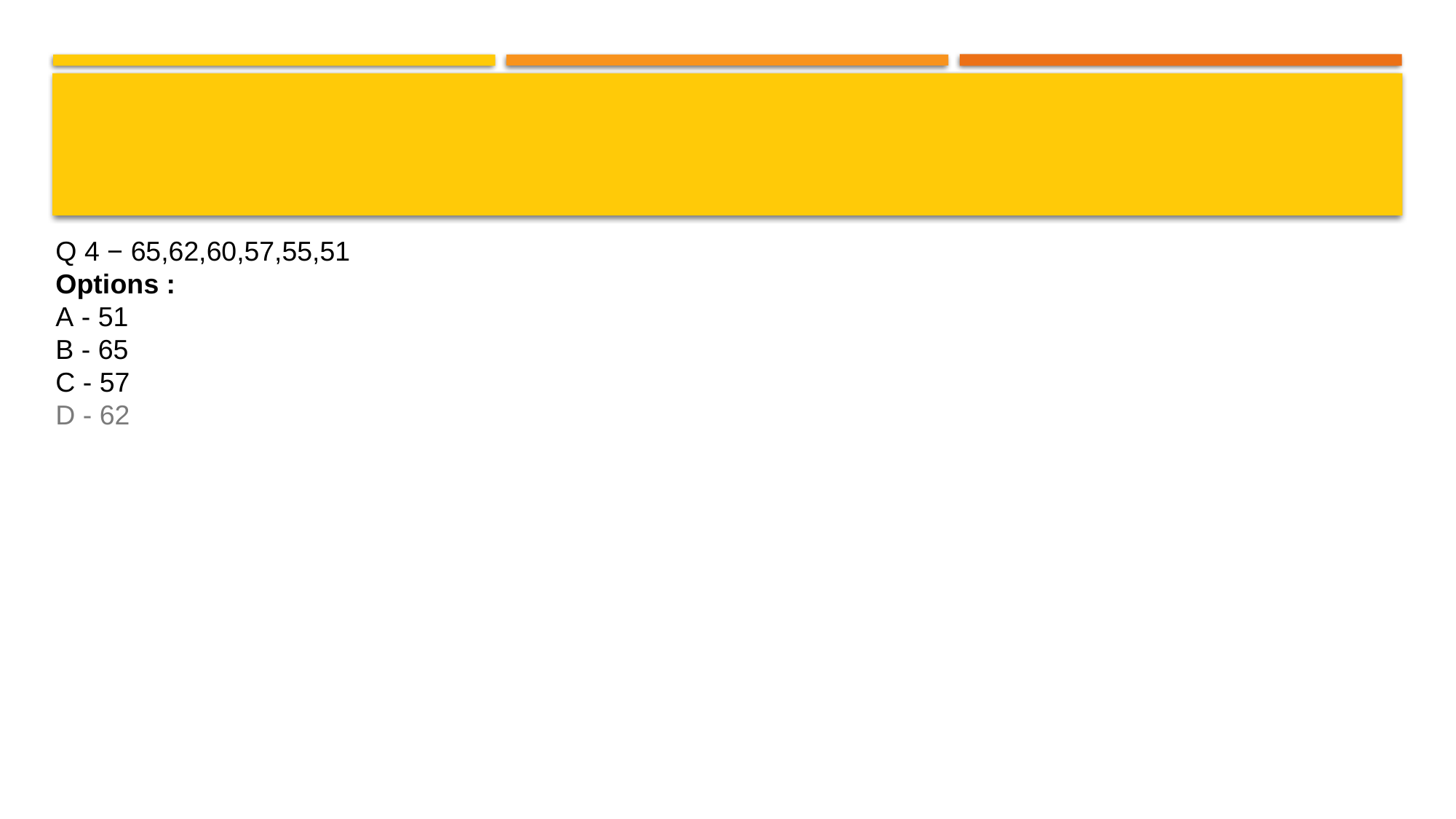

#
Q 4 − 65,62,60,57,55,51
Options :
A - 51
B - 65
C - 57
D - 62